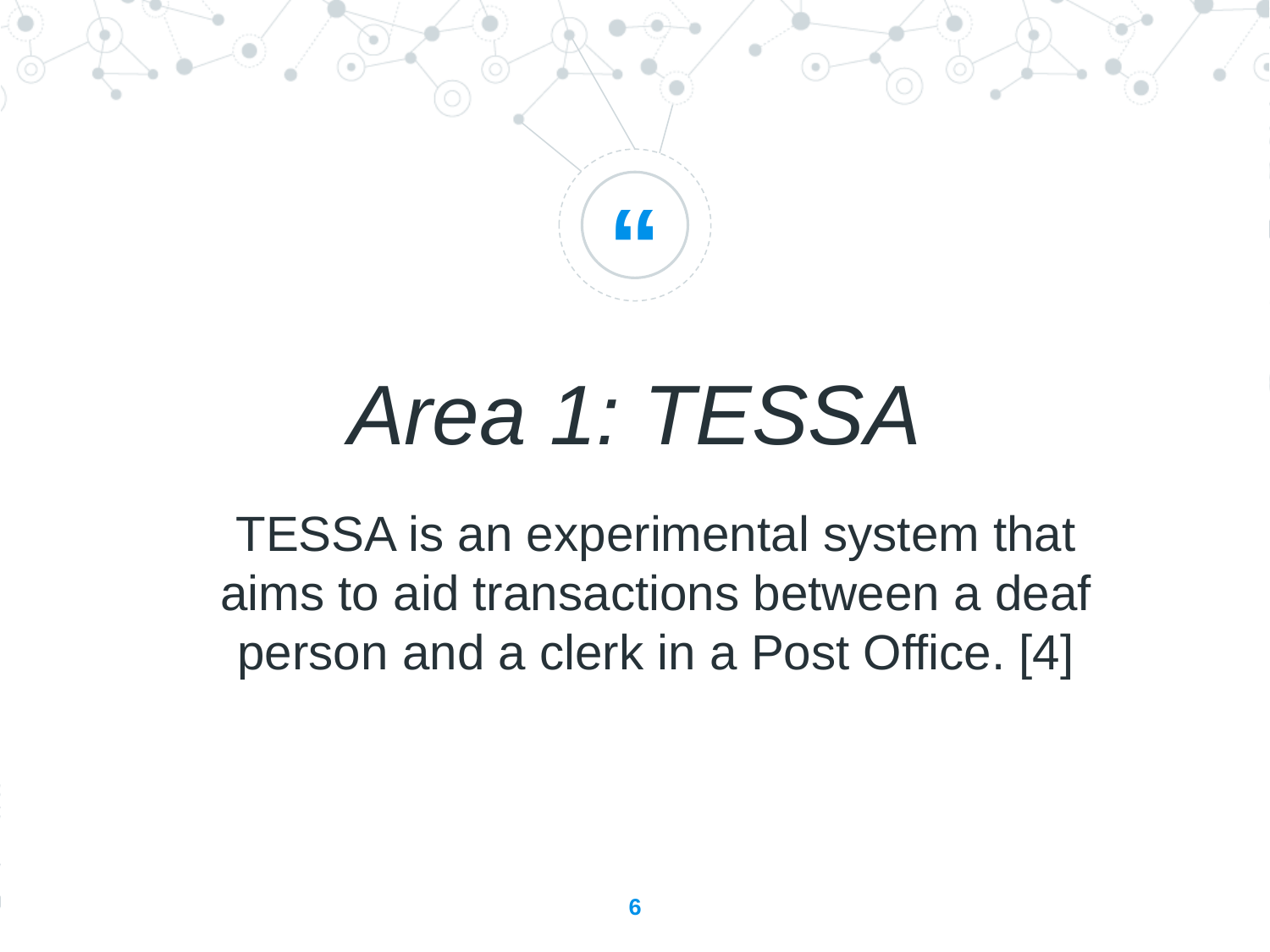

Area 1: TESSA
TESSA is an experimental system that aims to aid transactions between a deaf person and a clerk in a Post Office. [4]
6